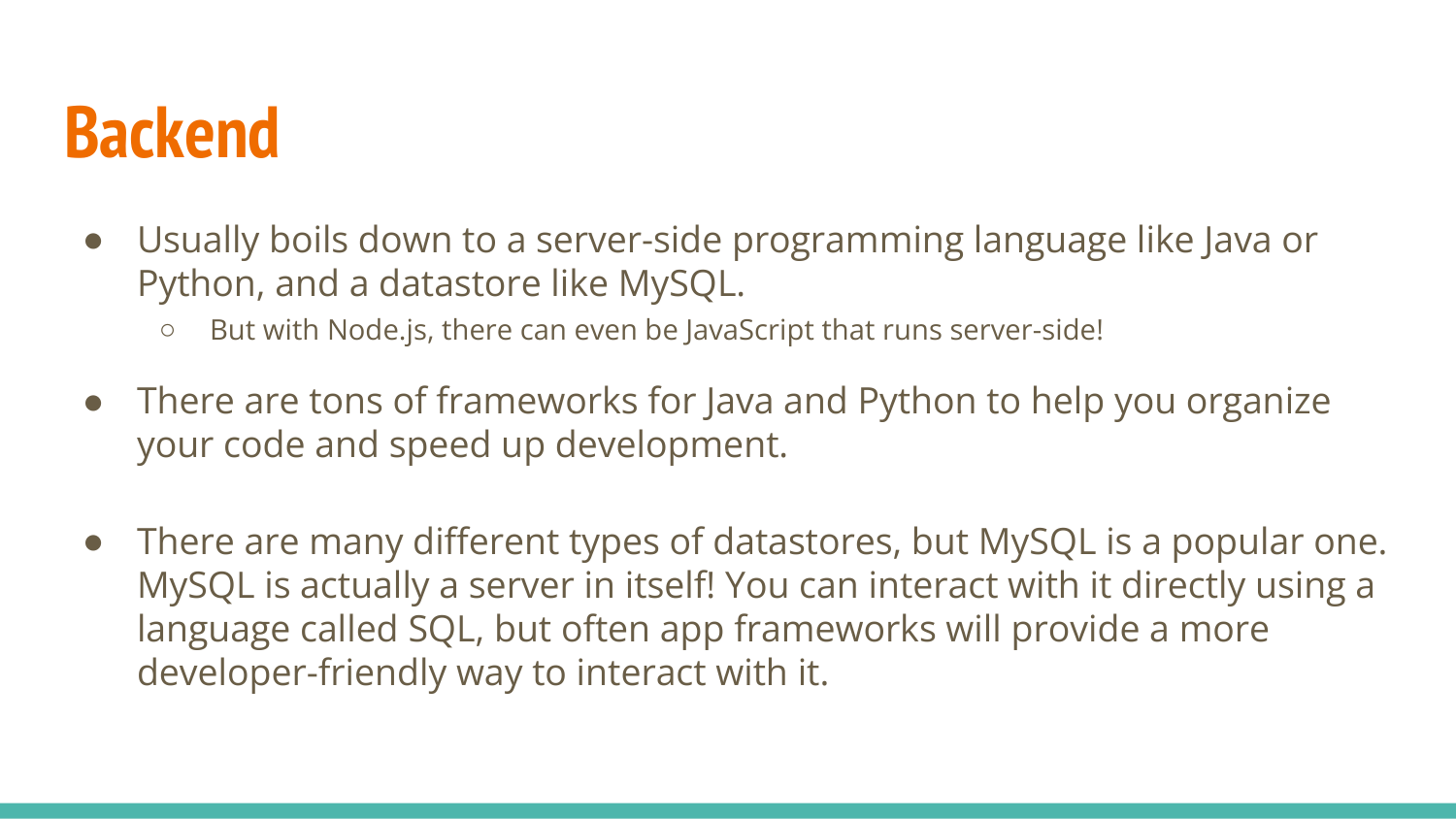

# Backend
Usually boils down to a server-side programming language like Java or Python, and a datastore like MySQL.
But with Node.js, there can even be JavaScript that runs server-side!
There are tons of frameworks for Java and Python to help you organize your code and speed up development.
There are many different types of datastores, but MySQL is a popular one. MySQL is actually a server in itself! You can interact with it directly using a language called SQL, but often app frameworks will provide a more developer-friendly way to interact with it.